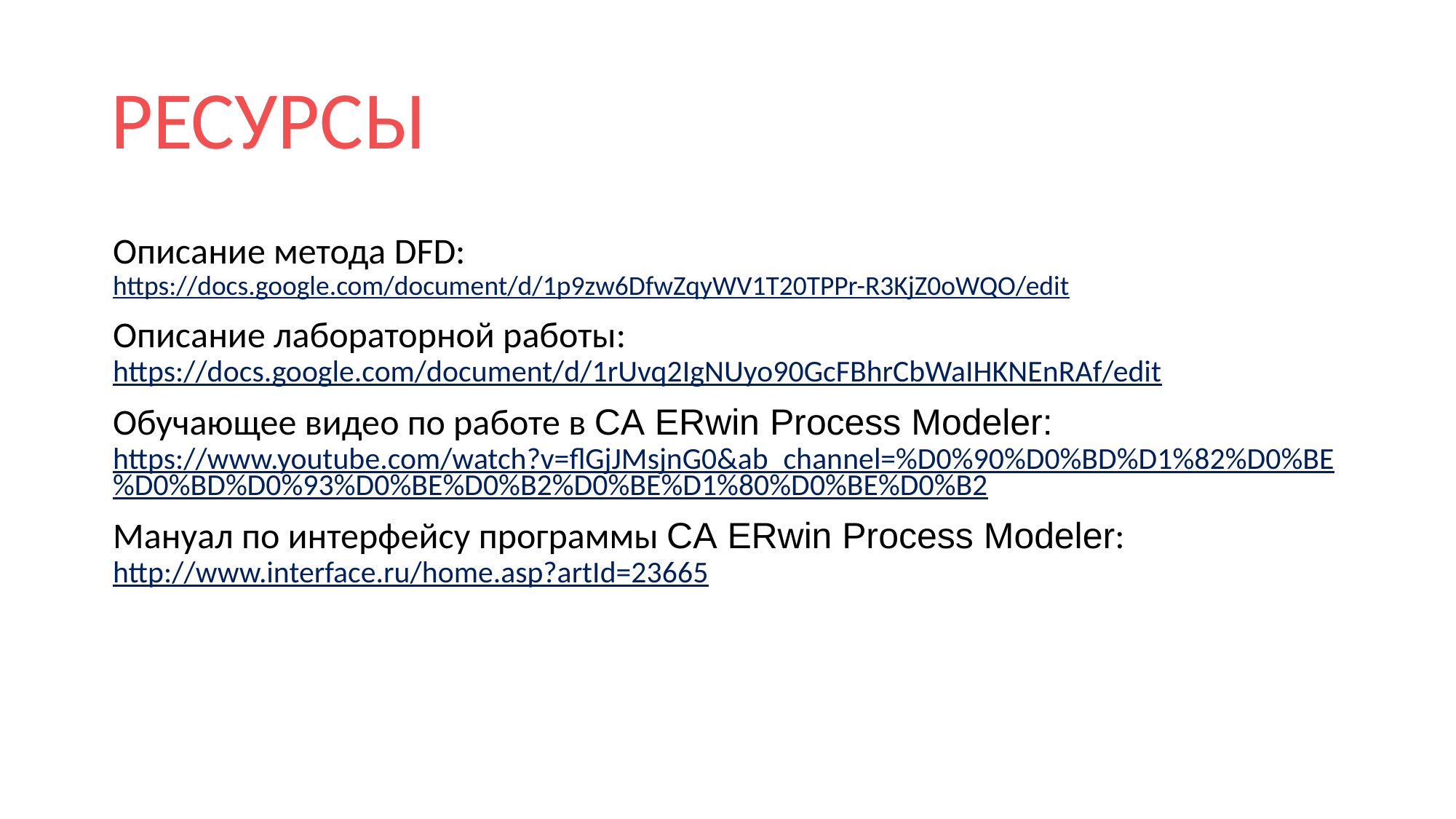

# РЕСУРСЫ
Описание метода DFD: https://docs.google.com/document/d/1p9zw6DfwZqyWV1T20TPPr-R3KjZ0oWQO/edit
Описание лабораторной работы: https://docs.google.com/document/d/1rUvq2IgNUyo90GcFBhrCbWaIHKNEnRAf/edit
Обучающее видео по работе в CA ERwin Process Modeler: https://www.youtube.com/watch?v=flGjJMsjnG0&ab_channel=%D0%90%D0%BD%D1%82%D0%BE%D0%BD%D0%93%D0%BE%D0%B2%D0%BE%D1%80%D0%BE%D0%B2
Мануал по интерфейсу программы CA ERwin Process Modeler: http://www.interface.ru/home.asp?artId=23665